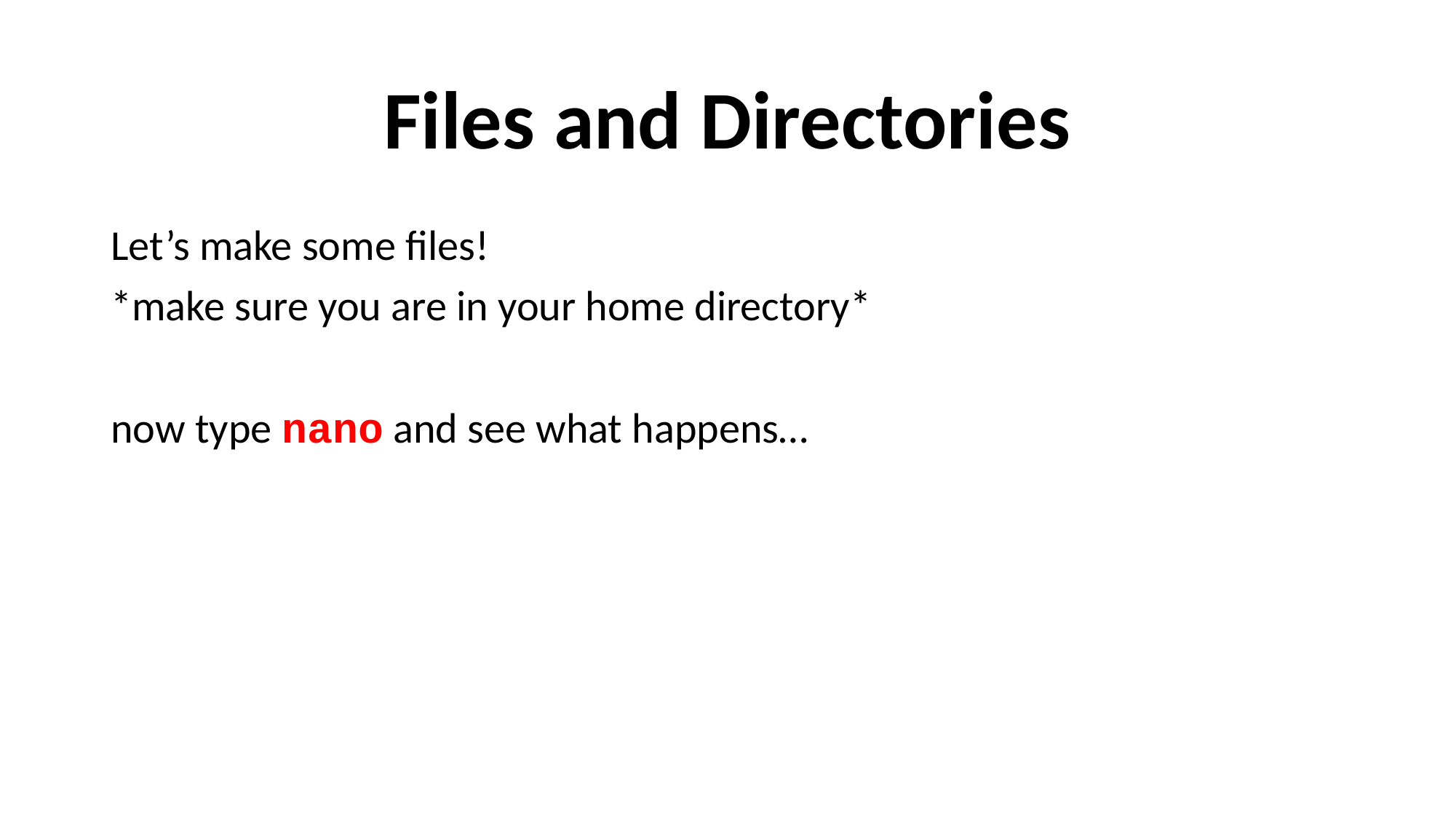

# Files and Directories
Let’s make some files!
*make sure you are in your home directory*

now type nano and see what happens…